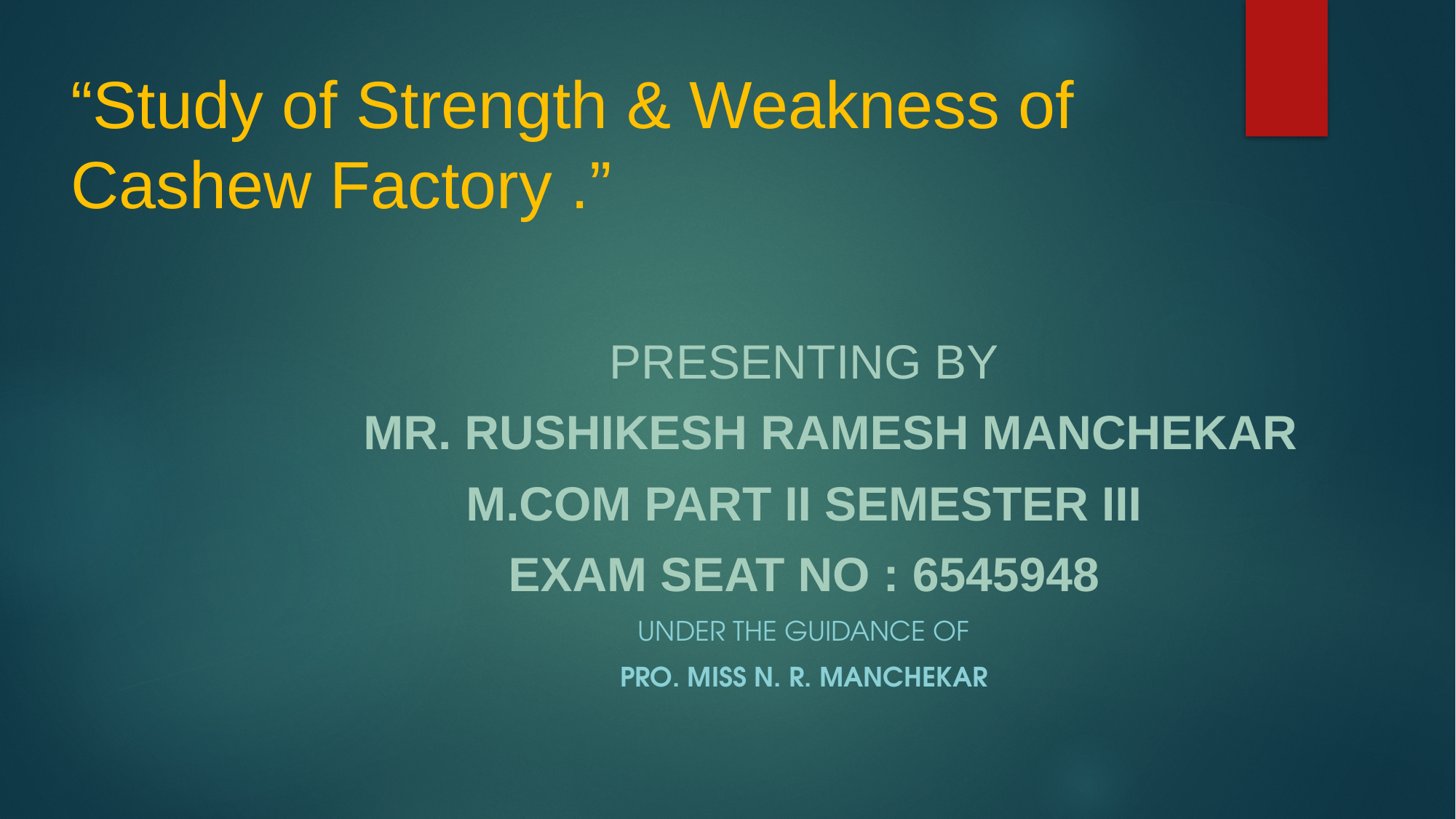

# “Study of Strength & Weakness of Cashew Factory .”
Presenting by
    MR. RUSHIKESH RAMESH MANCHEKAR
M.COM PART II SEMESTER III
Exam Seat No : 6545948
Under the Guidance of
PRO. MISS N. R. MANCHEKAR